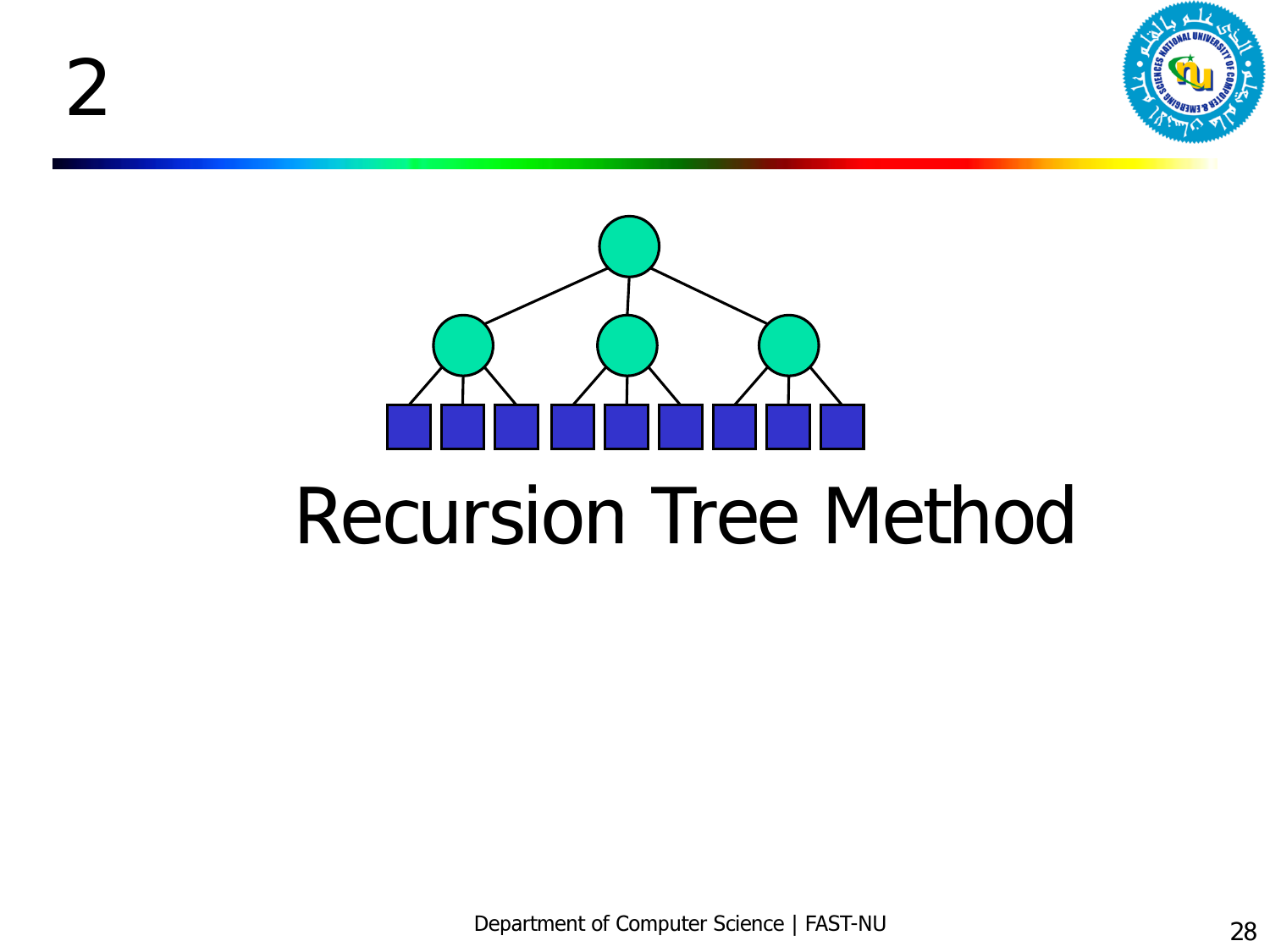

# 2

         Recursion Tree Method

Department of Computer Science | FAST-NU
28